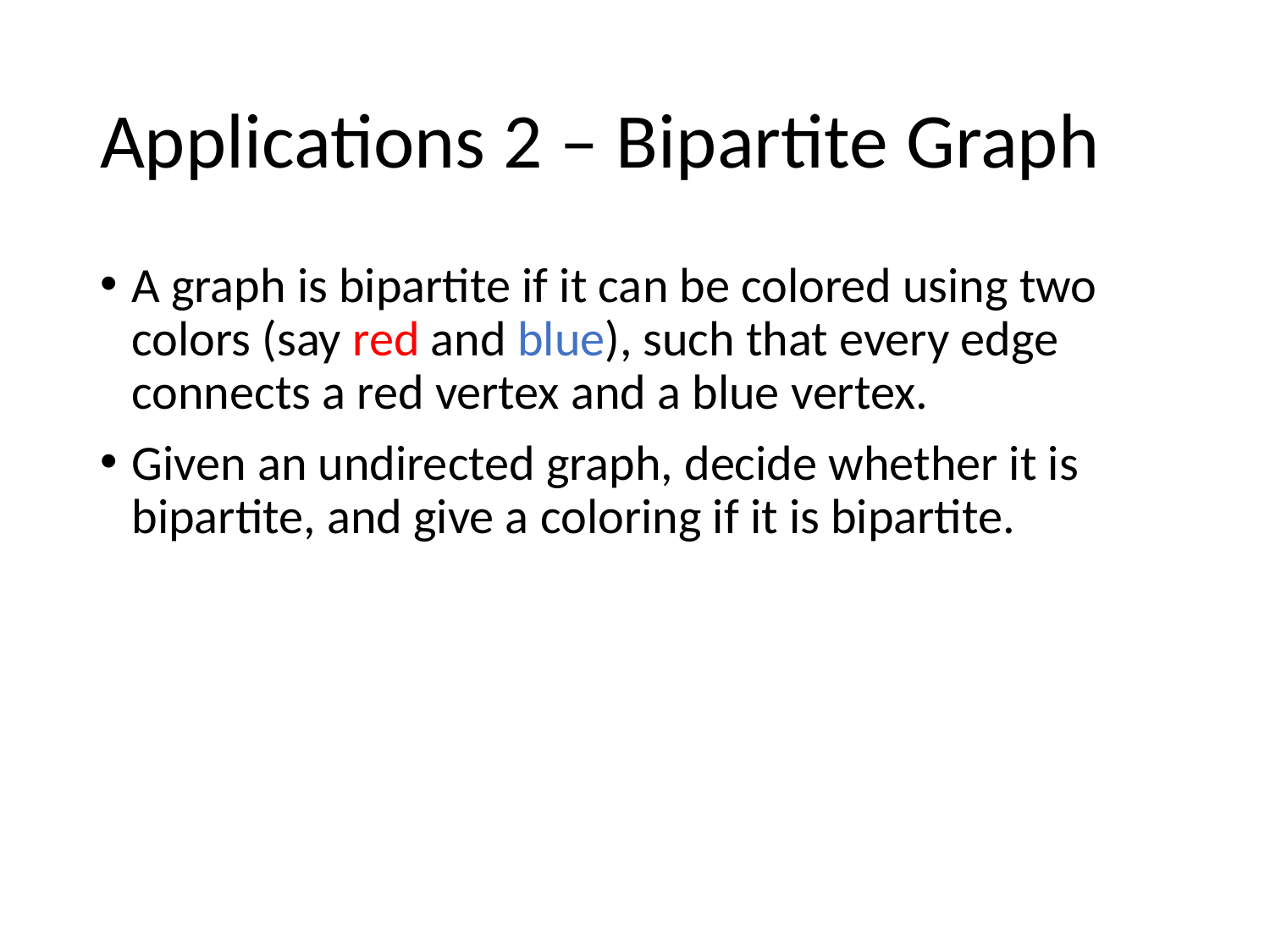

# Applications 2 – Bipartite Graph
A graph is bipartite if it can be colored using two colors (say red and blue), such that every edge connects a red vertex and a blue vertex.
Given an undirected graph, decide whether it is bipartite, and give a coloring if it is bipartite.